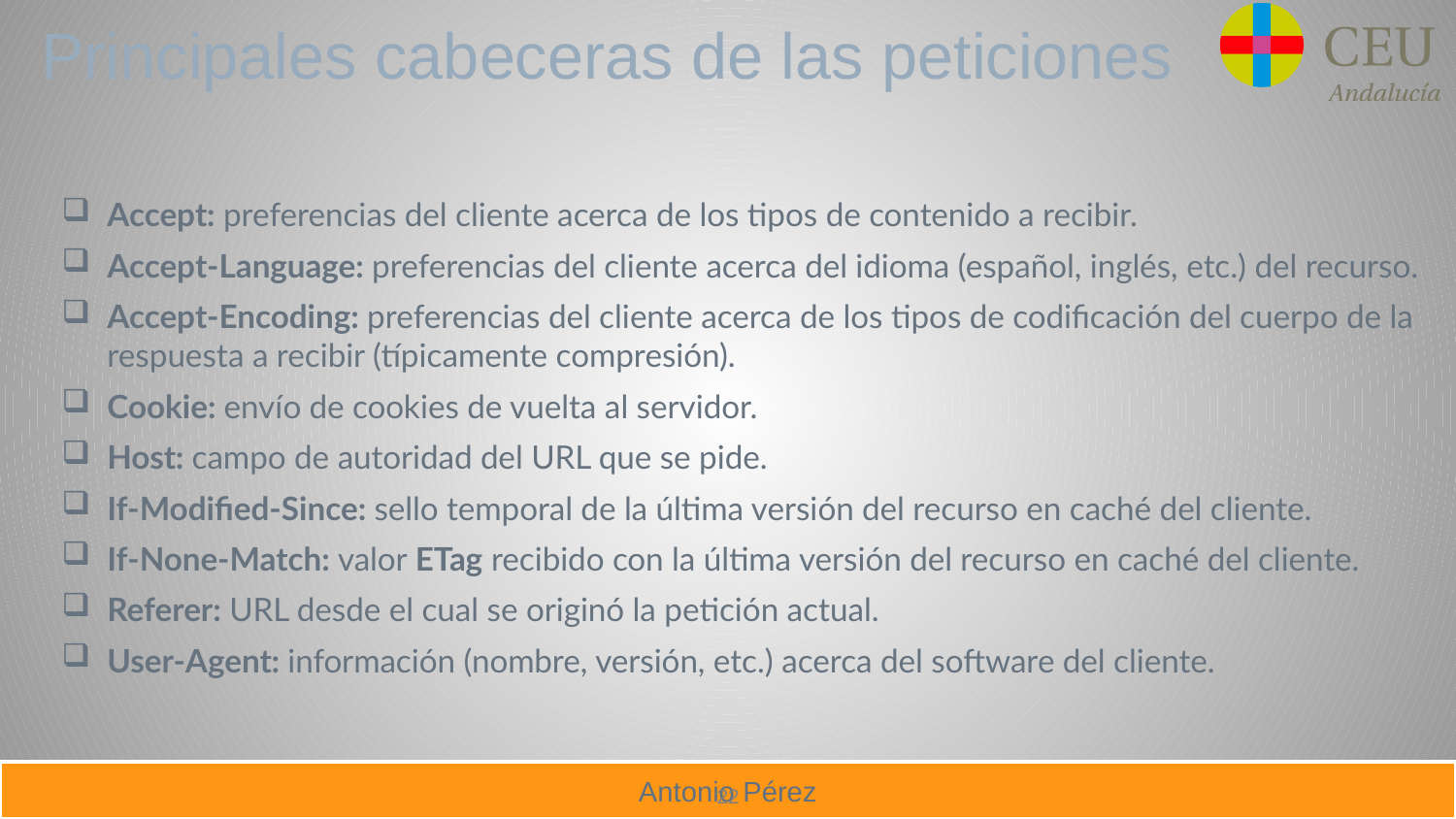

# Principales cabeceras de las peticiones
Accept: preferencias del cliente acerca de los tipos de contenido a recibir.
Accept-Language: preferencias del cliente acerca del idioma (español, inglés, etc.) del recurso.
Accept-Encoding: preferencias del cliente acerca de los tipos de codificación del cuerpo de la respuesta a recibir (típicamente compresión).
Cookie: envío de cookies de vuelta al servidor.
Host: campo de autoridad del URL que se pide.
If-Modified-Since: sello temporal de la última versión del recurso en caché del cliente.
If-None-Match: valor ETag recibido con la última versión del recurso en caché del cliente.
Referer: URL desde el cual se originó la petición actual.
User-Agent: información (nombre, versión, etc.) acerca del software del cliente.
22